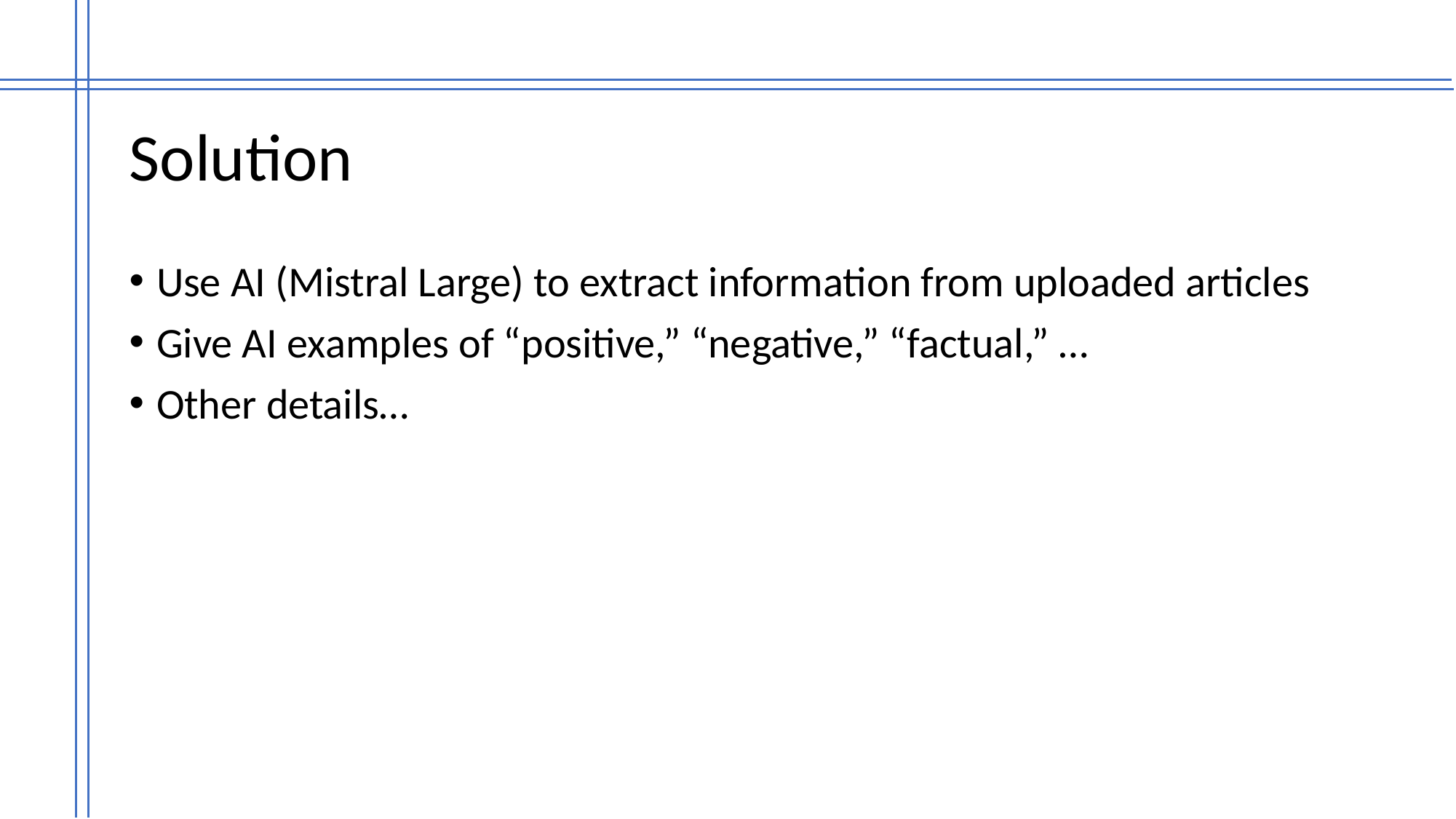

# Solution
Use AI (Mistral Large) to extract information from uploaded articles
Give AI examples of “positive,” “negative,” “factual,” …
Other details…